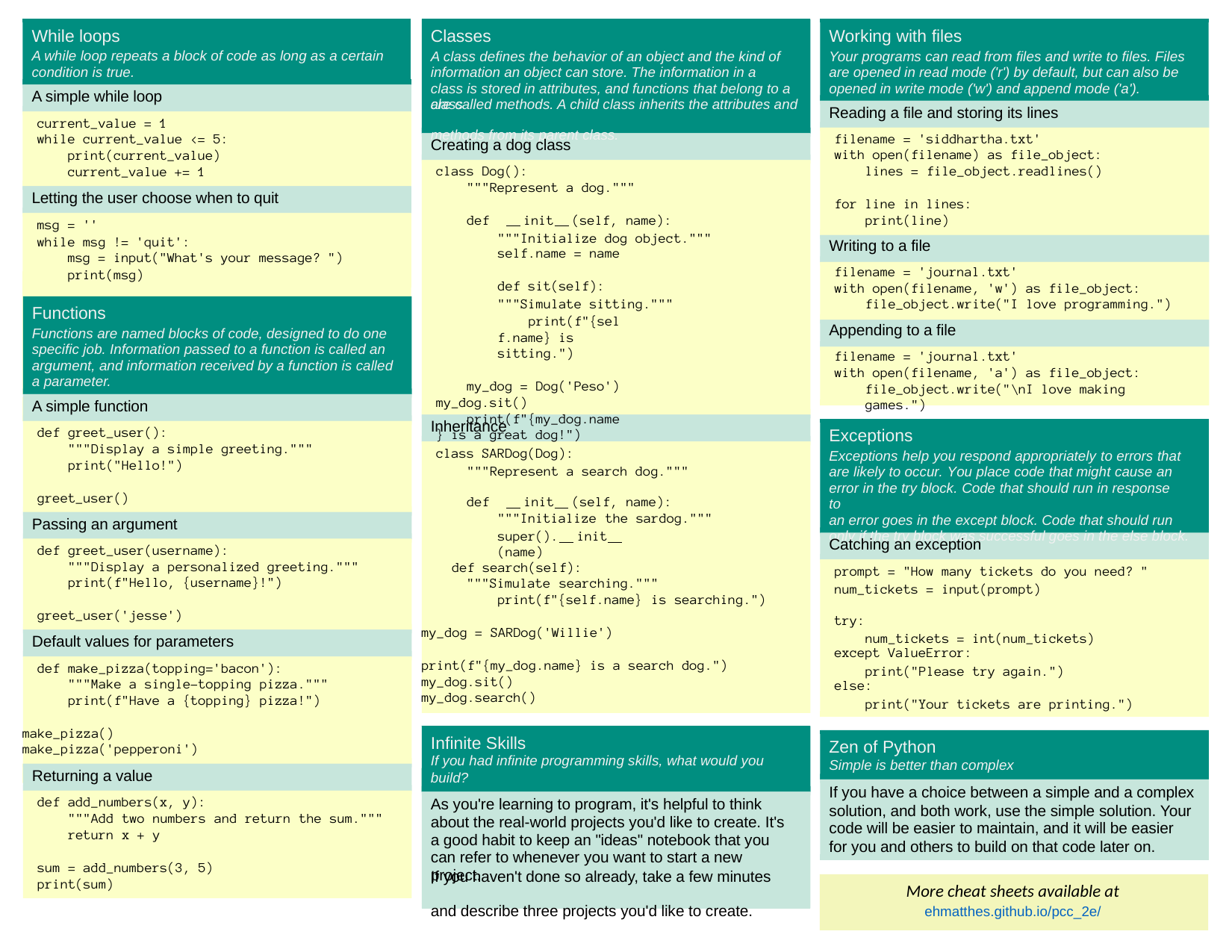

While loops
A while loop repeats a block of code as long as a certain condition is true.

Classes
A class defines the behavior of an object and the kind of information an object can store. The information in a class is stored in attributes, and functions that belong to a class
methods from its parent class.
Working with files
Your programs can read from files and write to files. Files are opened in read mode ('r') by default, but can also be opened in write mode ('w') and append mode ('a').
Reading a file and storing its lines
filename = 'siddhartha.txt'
with open(filename) as file_object:
lines = file_object.readlines()
for line in lines:
print(line)
Writing to a file
filename = 'journal.txt'
with open(filename, 'w') as file_object:
file_object.write("I love programming.")
Appending to a file
filename = 'journal.txt'
with open(filename, 'a') as file_object:
file_object.write("\nI love making games.")

A simple while loop

are called methods. A child class inherits the attributes and

current_value = 1
while current_value <= 5: print(current_value) current_value += 1

Creating a dog class

class Dog():
"""Represent a dog."""
def       init     (self, name):
self.name = name
def sit(self):
print(f"{self.name} is sitting.")
my_dog = Dog('Peso')
print(f"{my_dog.name} is a great dog!")

Letting the user choose when to quit

msg = ''
while msg != 'quit':
msg = input("What's your message? ")

"""Initialize dog object."""

print(msg)

"""Simulate sitting."""

Functions
Functions are named blocks of code, designed to do one specific job. Information passed to a function is called an argument, and information received by a function is called a parameter.

A simple function
my_dog.sit()

Inheritance

Exceptions
Exceptions help you respond appropriately to errors that are likely to occur. You place code that might cause an error in the try block. Code that should run in response to
an error goes in the except block. Code that should run only if the try block was successful goes in the else block.

def greet_user():
"""Display a simple greeting.""" print("Hello!")
greet_user()

class SARDog(Dog):
def       init     (self, name): """Initialize the sardog."""
def search(self):
"""Simulate searching.""" print(f"{self.name} is searching.")
my_dog = SARDog('Willie')
print(f"{my_dog.name} is a search dog.")
my_dog.sit()
my_dog.search()

"""Represent a search dog."""

Passing an argument

super().     init     (name)

Catching an exception

def greet_user(username):
"""Display a personalized greeting.""" print(f"Hello, {username}!")
greet_user('jesse')

prompt = "How many tickets do you need? "
try:
except ValueError:
else:

num_tickets = input(prompt)

Default values for parameters

num_tickets = int(num_tickets)

def make_pizza(topping='bacon'): """Make a single-topping pizza.""" print(f"Have a {topping} pizza!")
make_pizza()
make_pizza('pepperoni')

print("Please try again.")

print("Your tickets are printing.")

Infinite Skills
If you had infinite programming skills, what would you

Zen of Python
Simple is better than complex

Returning a value

build?

If you have a choice between a simple and a complex
code will be easier to maintain, and it will be easier

As you're learning to program, it's helpful to think about the real-world projects you'd like to create. It's a good habit to keep an "ideas" notebook that you
can refer to whenever you want to start a new project.
and describe three projects you'd like to create.
def add_numbers(x, y):
"""Add two numbers and return the sum.""" return x + y
sum = add_numbers(3, 5)
print(sum)

solution, and both work, use the simple solution. Your

for you and others to build on that code later on.

If you haven't done so already, take a few minutes

More cheat sheets available at
ehmatthes.github.io/pcc_2e/